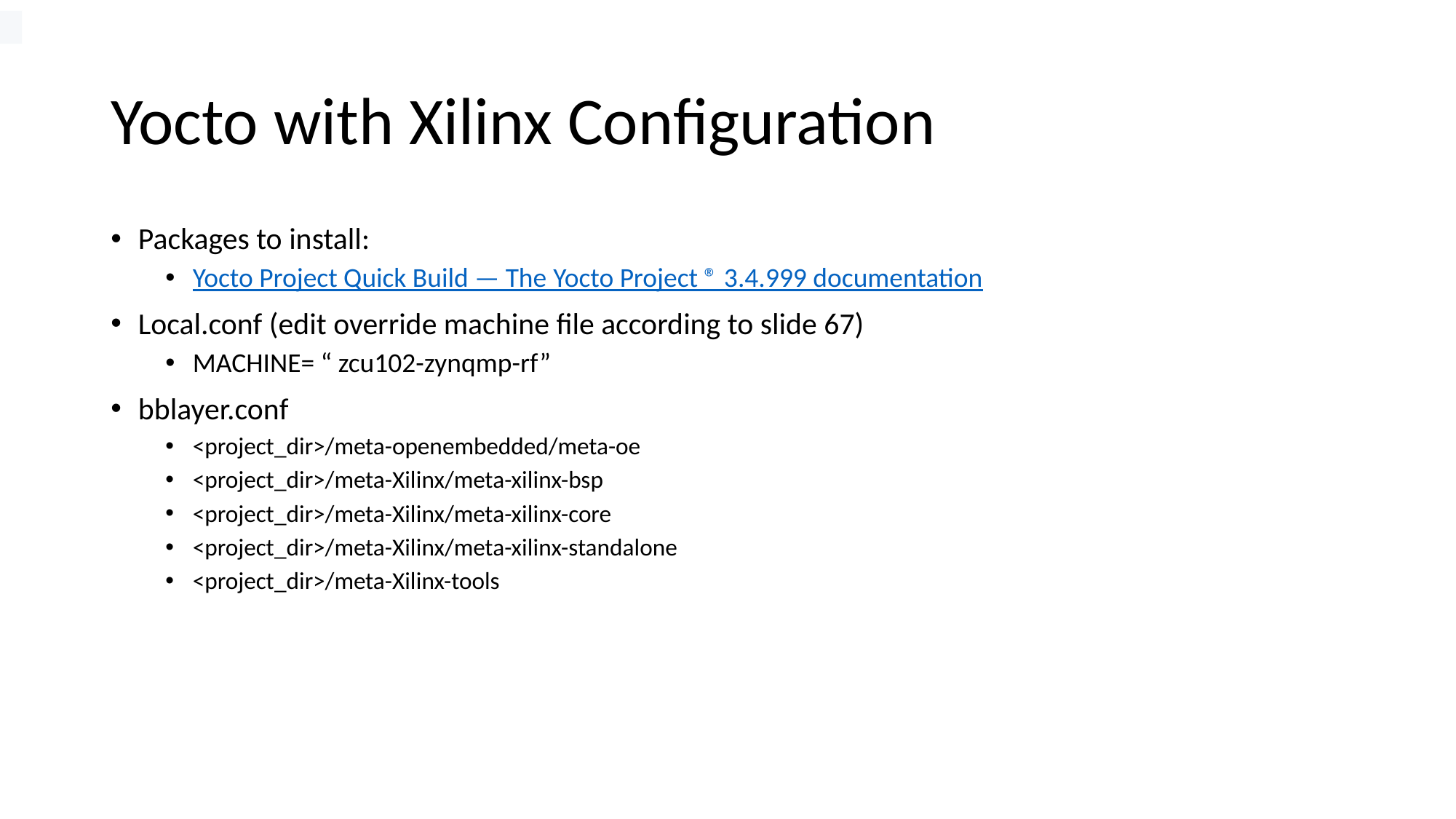

# Yocto with Xilinx Configuration
Packages to install:
Yocto Project Quick Build — The Yocto Project ® 3.4.999 documentation
Local.conf (edit override machine file according to slide 67)
MACHINE= “ zcu102-zynqmp-rf”
bblayer.conf
<project_dir>/meta-openembedded/meta-oe
<project_dir>/meta-Xilinx/meta-xilinx-bsp
<project_dir>/meta-Xilinx/meta-xilinx-core
<project_dir>/meta-Xilinx/meta-xilinx-standalone
<project_dir>/meta-Xilinx-tools